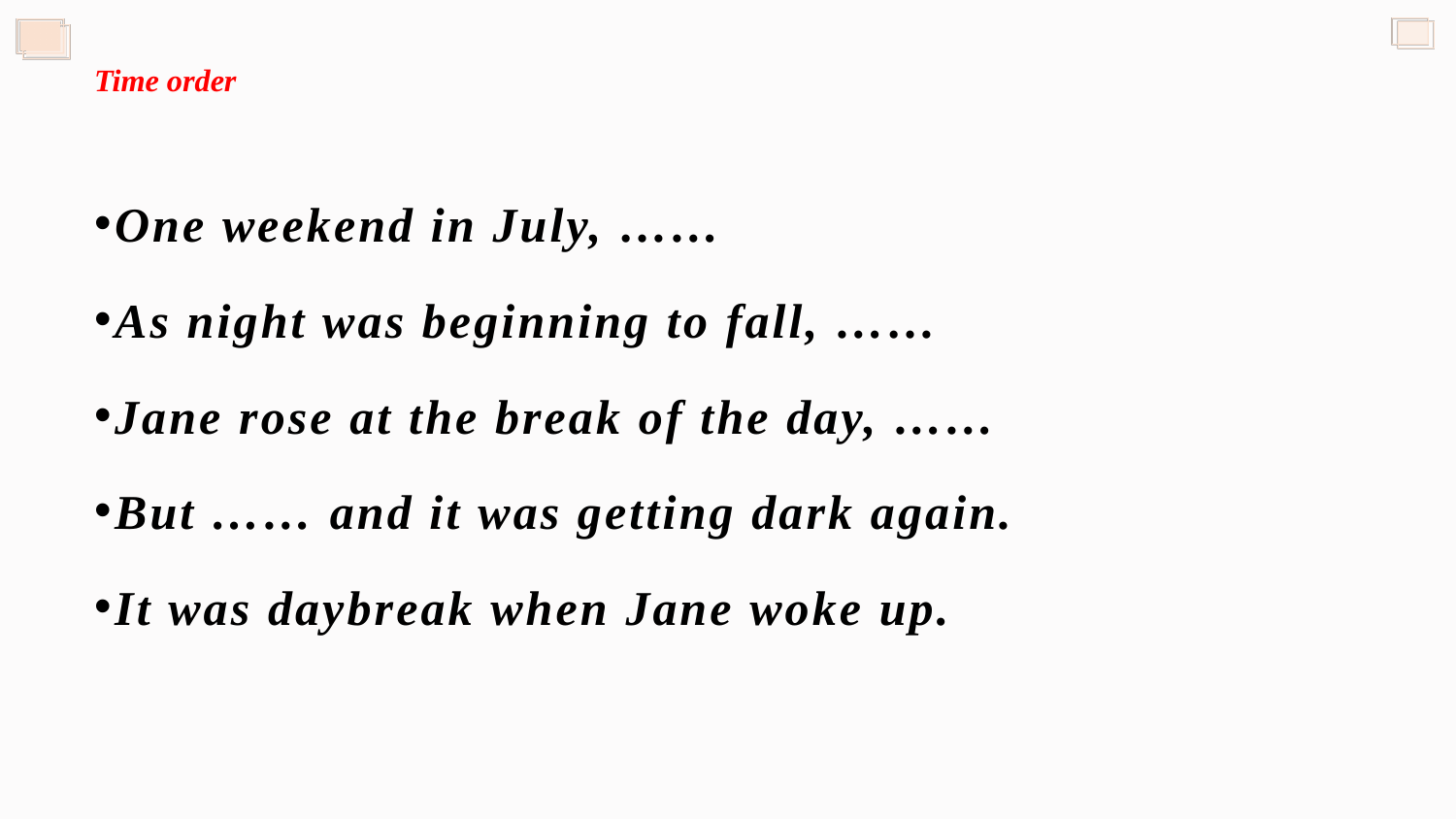

# Time order
One weekend in July, ……
As night was beginning to fall, ……
Jane rose at the break of the day, ……
But …… and it was getting dark again.
It was daybreak when Jane woke up.